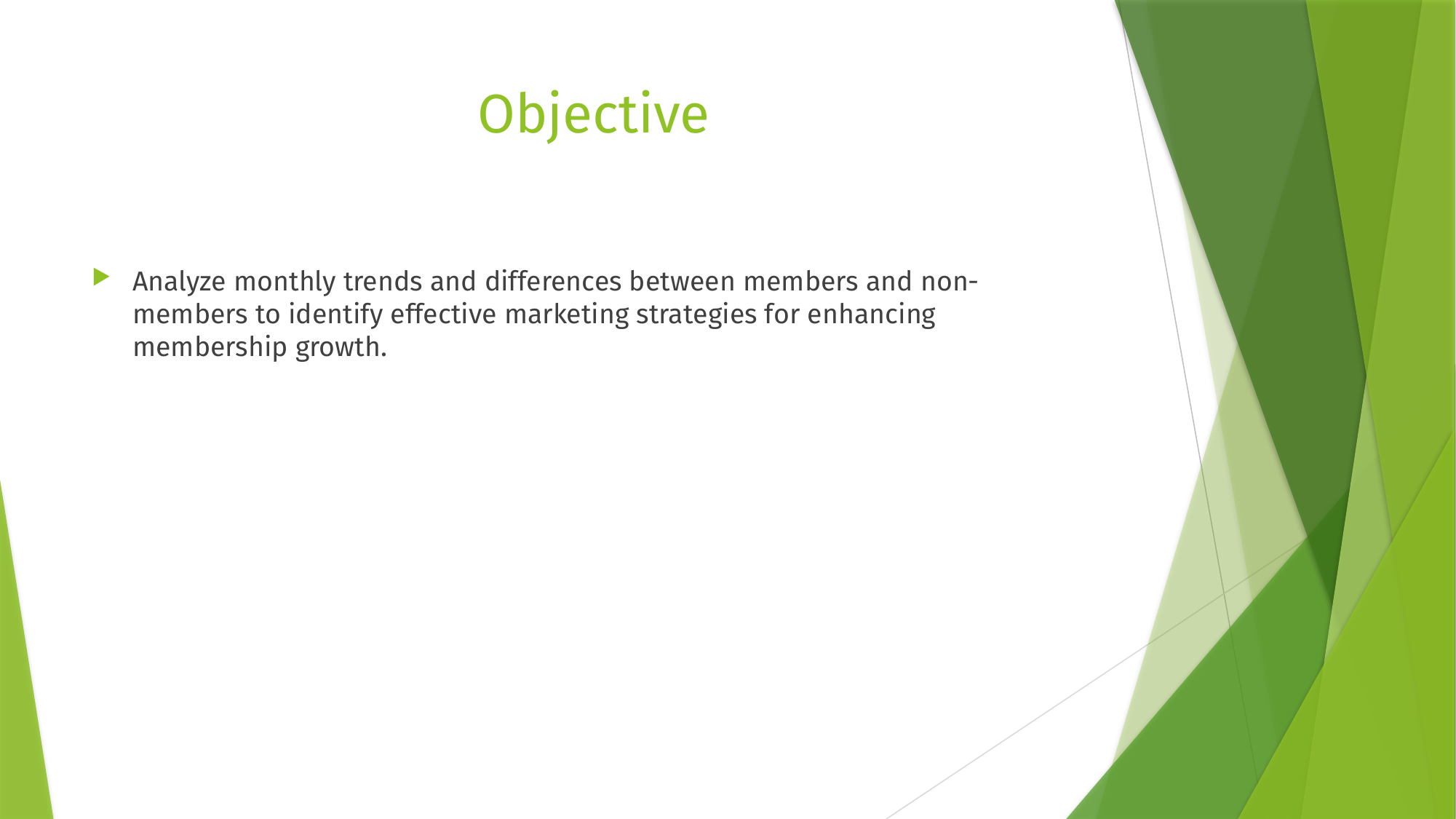

# Objective
Analyze monthly trends and differences between members and non-members to identify effective marketing strategies for enhancing membership growth.